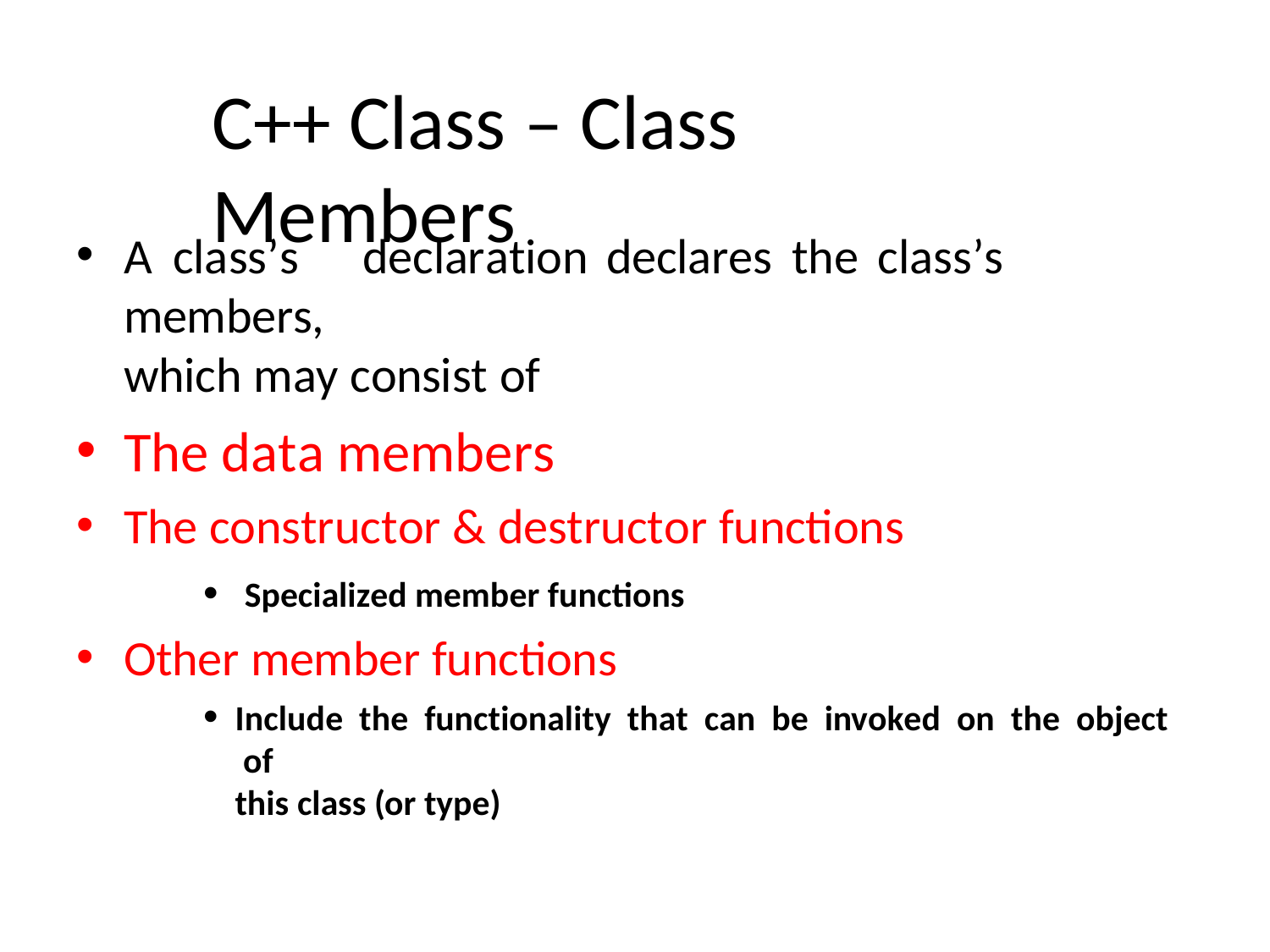

C++ Class – Class Members
A	class’s	declaration	declares	the	class’s	members,
which may consist of
The data members
The constructor & destructor functions
Specialized member functions
Other member functions
Include  the  functionality  that  can  be  invoked  on  the  object  of
this class (or type)